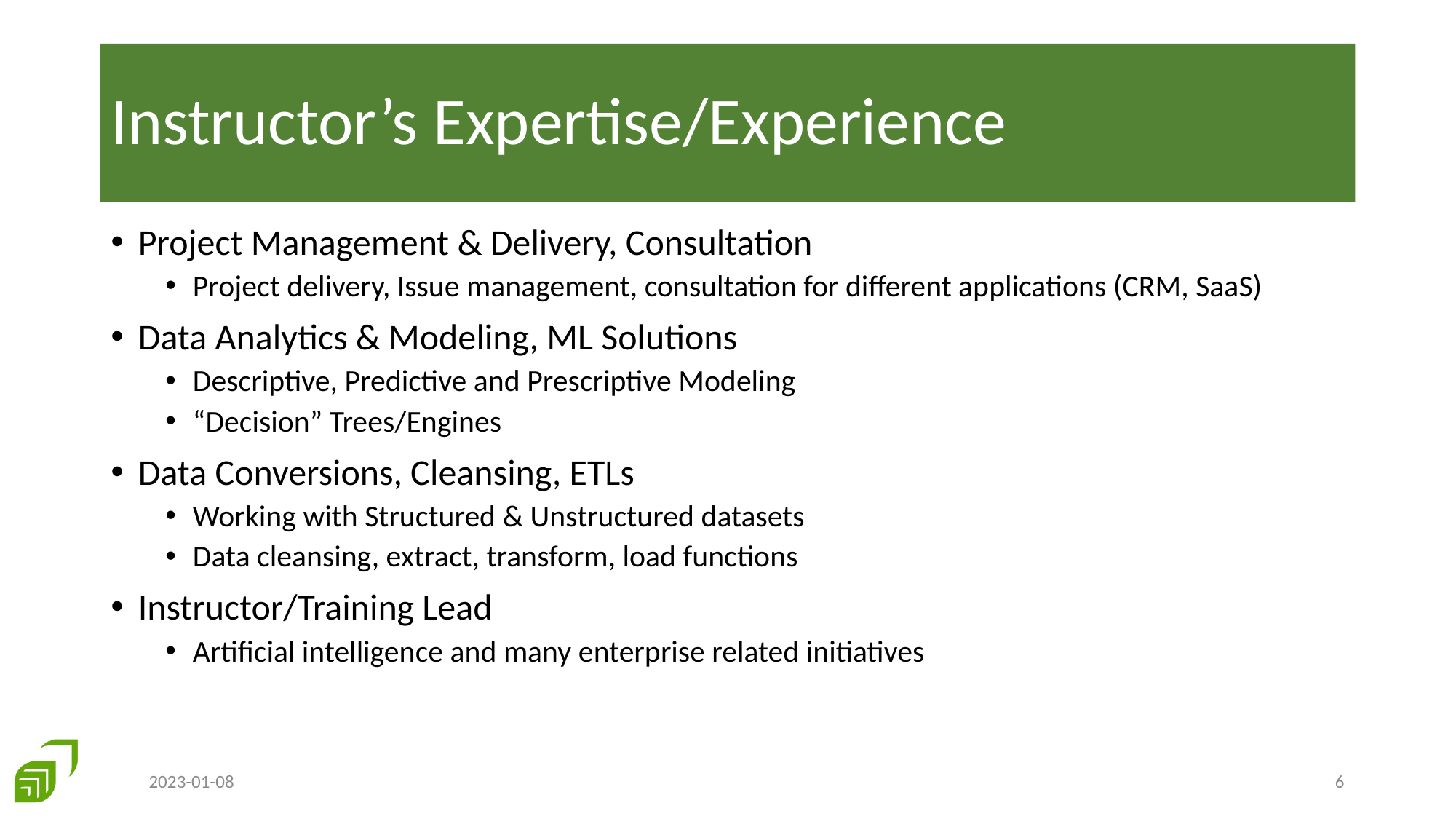

# Instructor’s Expertise/Experience
Project Management & Delivery, Consultation
Project delivery, Issue management, consultation for different applications (CRM, SaaS)
Data Analytics & Modeling, ML Solutions
Descriptive, Predictive and Prescriptive Modeling
“Decision” Trees/Engines
Data Conversions, Cleansing, ETLs
Working with Structured & Unstructured datasets
Data cleansing, extract, transform, load functions
Instructor/Training Lead
Artificial intelligence and many enterprise related initiatives
2023-01-08
6